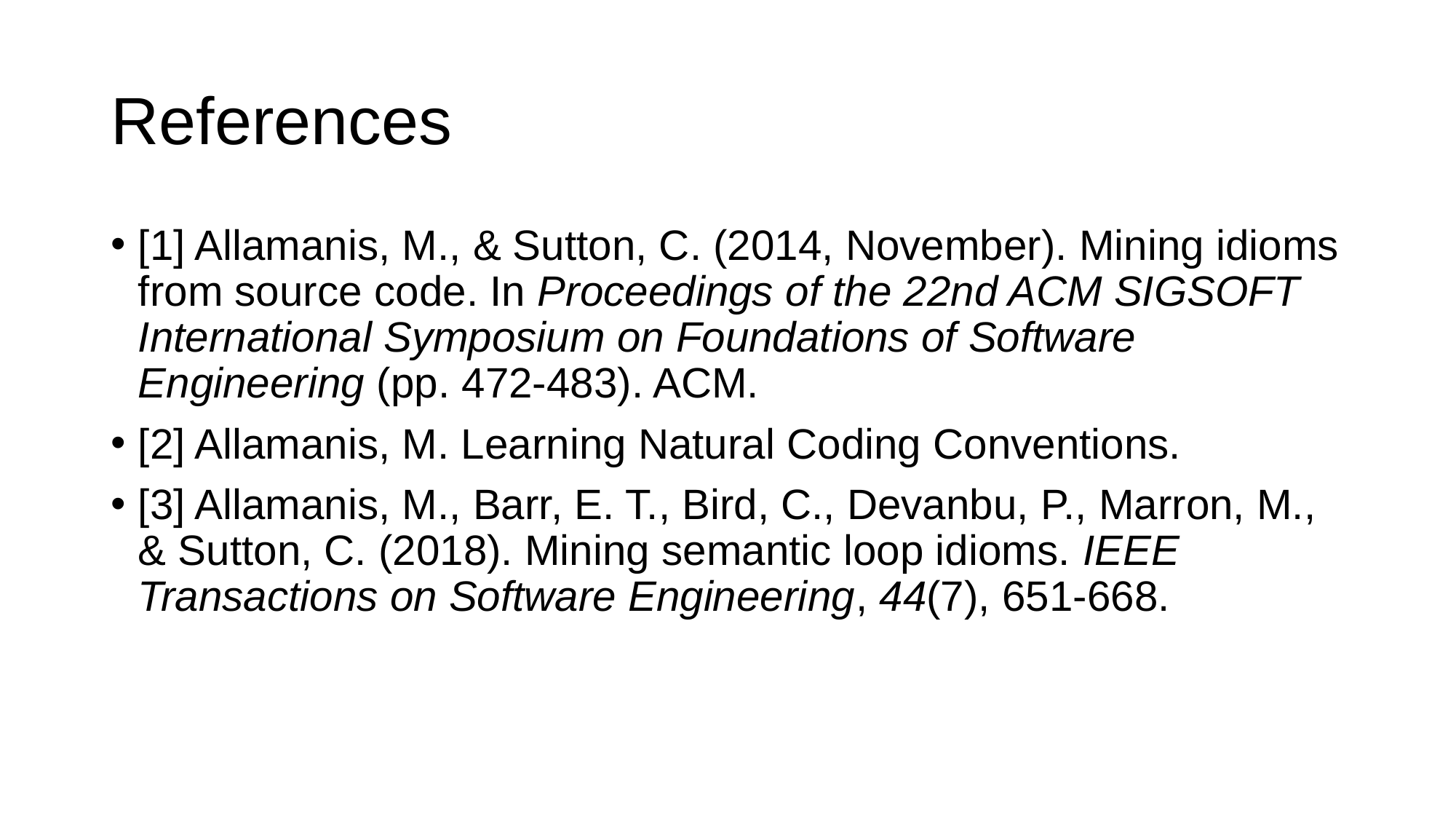

# References
[1] Allamanis, M., & Sutton, C. (2014, November). Mining idioms from source code. In Proceedings of the 22nd ACM SIGSOFT International Symposium on Foundations of Software Engineering (pp. 472-483). ACM.
[2] Allamanis, M. Learning Natural Coding Conventions.
[3] Allamanis, M., Barr, E. T., Bird, C., Devanbu, P., Marron, M., & Sutton, C. (2018). Mining semantic loop idioms. IEEE Transactions on Software Engineering, 44(7), 651-668.